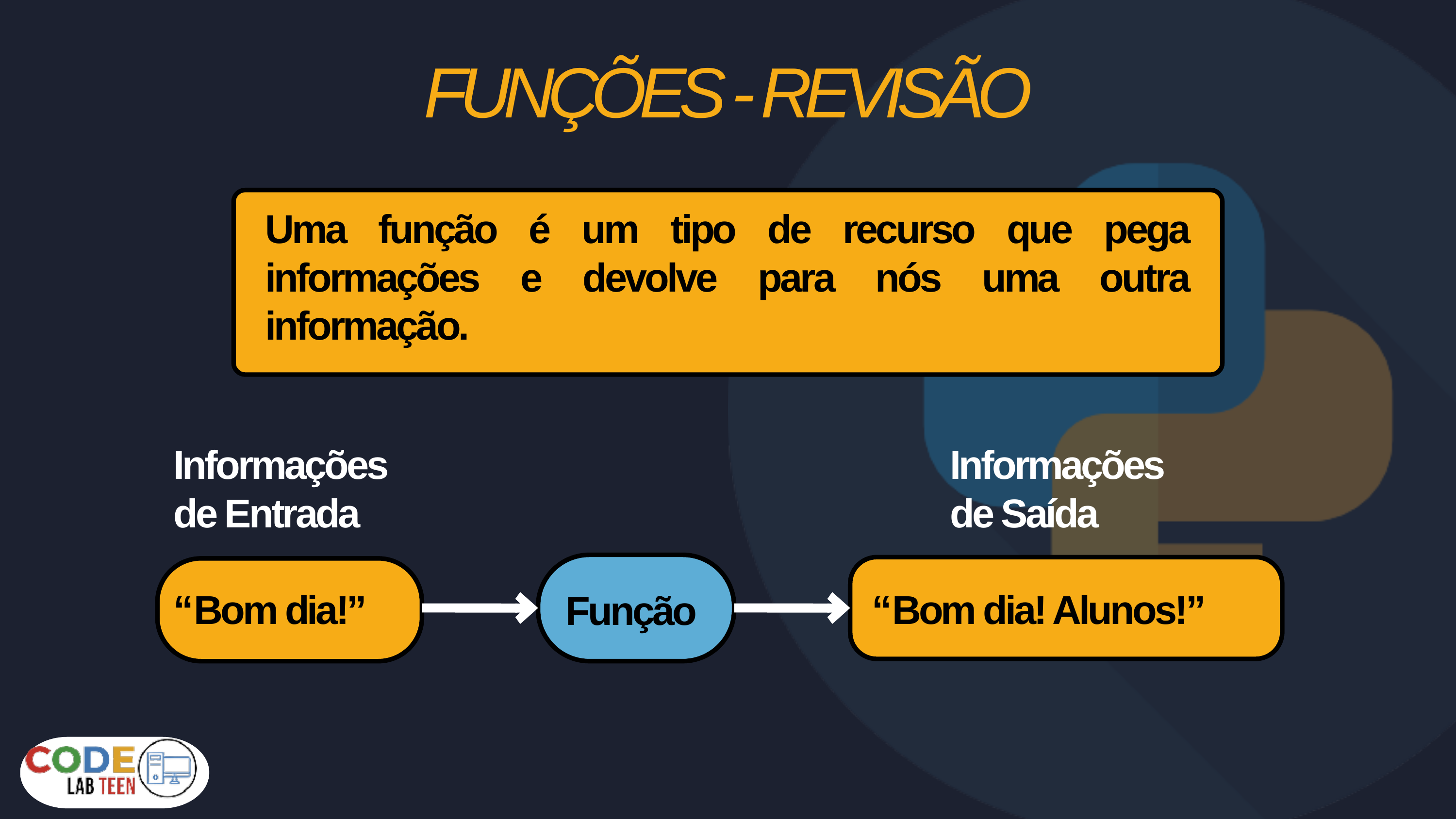

FUNÇÕES - REVISÃO

Uma função é um tipo de recurso que pega informações e devolve para nós uma outra informação.
Informações de Entrada
Informações de Saída

Função

“Bom dia! Alunos!”

“Bom dia!”